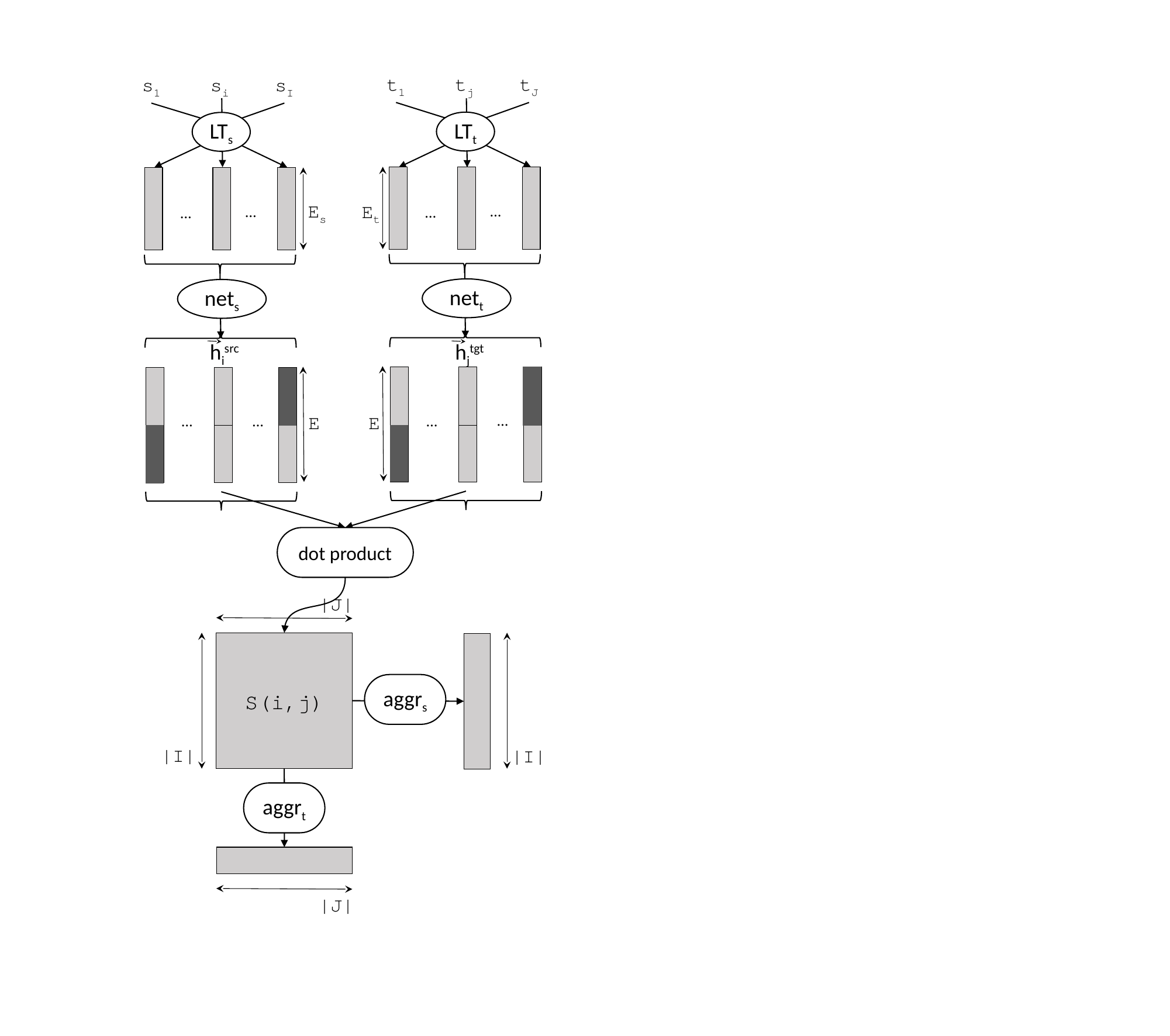

t1
tj
tJ
s1
si
sI
LTt
LTs

…
…
…
Es
…
Et

nett
nets
hisrc
hjtgt

…
…
…
…
E
E

dot product
|J|
S(i,j)
aggrs

|I|
|I|
aggrt

|J|